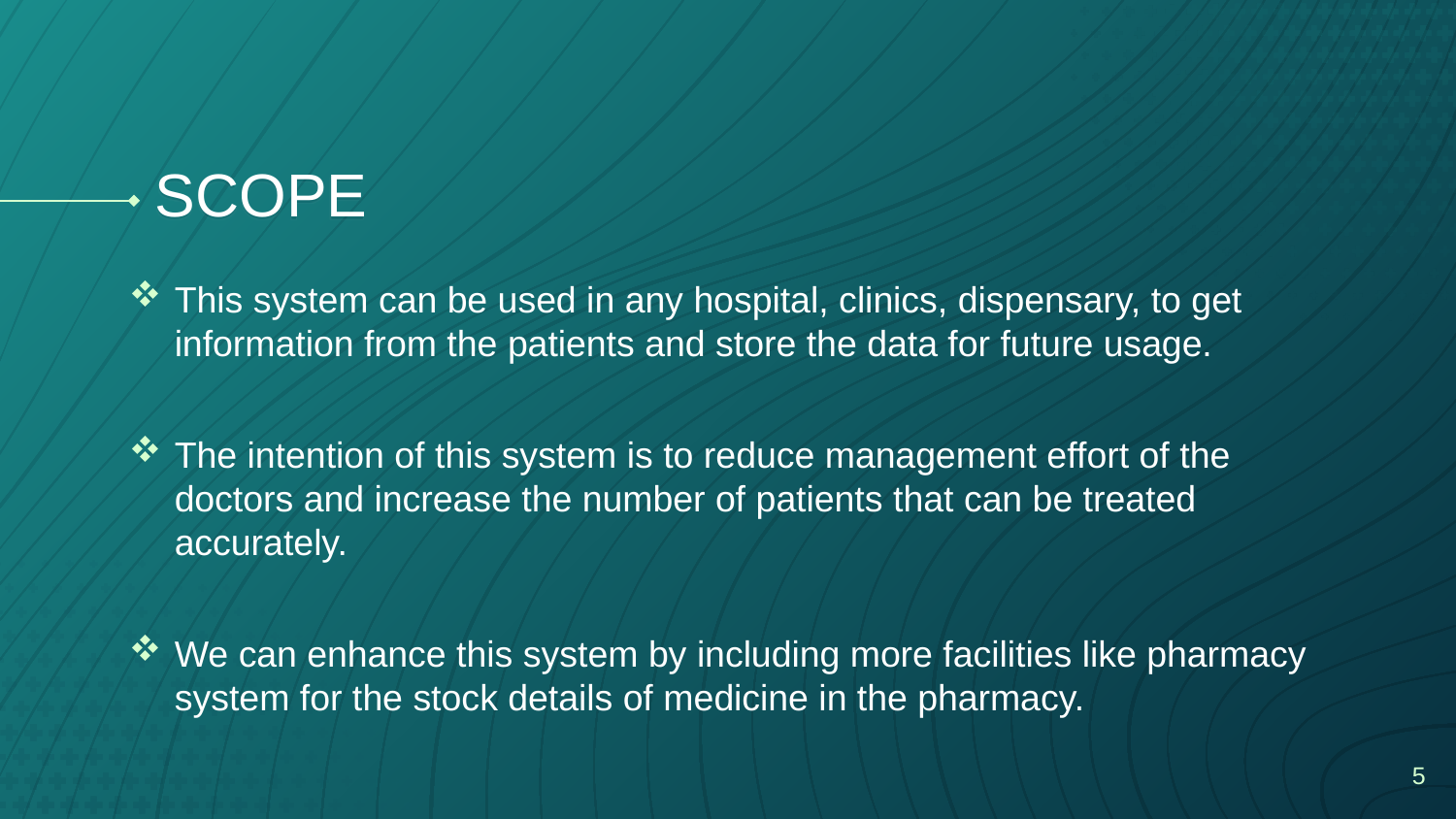

# SCOPE
This system can be used in any hospital, clinics, dispensary, to get information from the patients and store the data for future usage.

The intention of this system is to reduce management effort of the doctors and increase the number of patients that can be treated accurately.

We can enhance this system by including more facilities like pharmacy system for the stock details of medicine in the pharmacy.

5